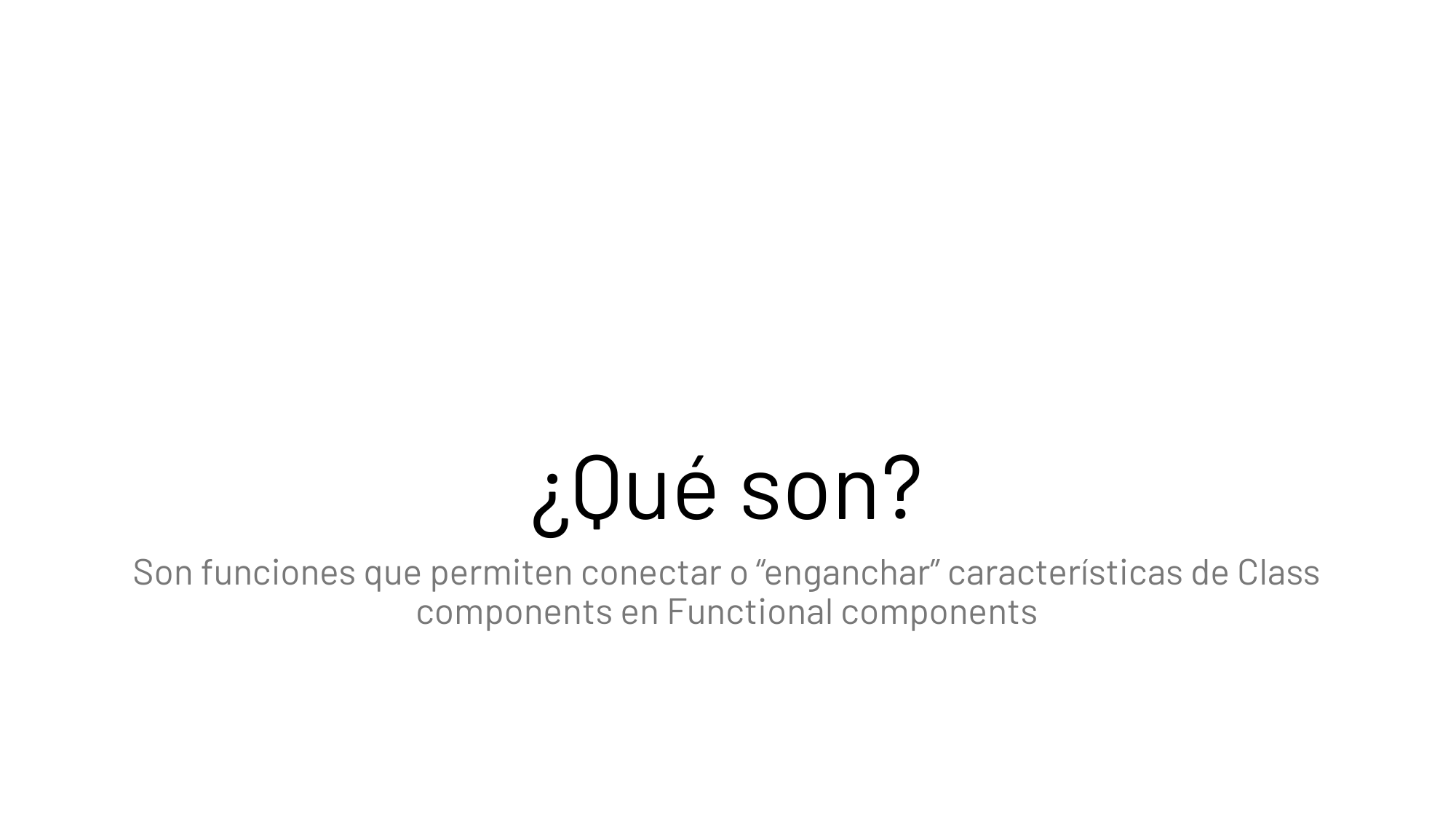

# ¿Qué son?
Son funciones que permiten conectar o “enganchar” características de Class components en Functional components